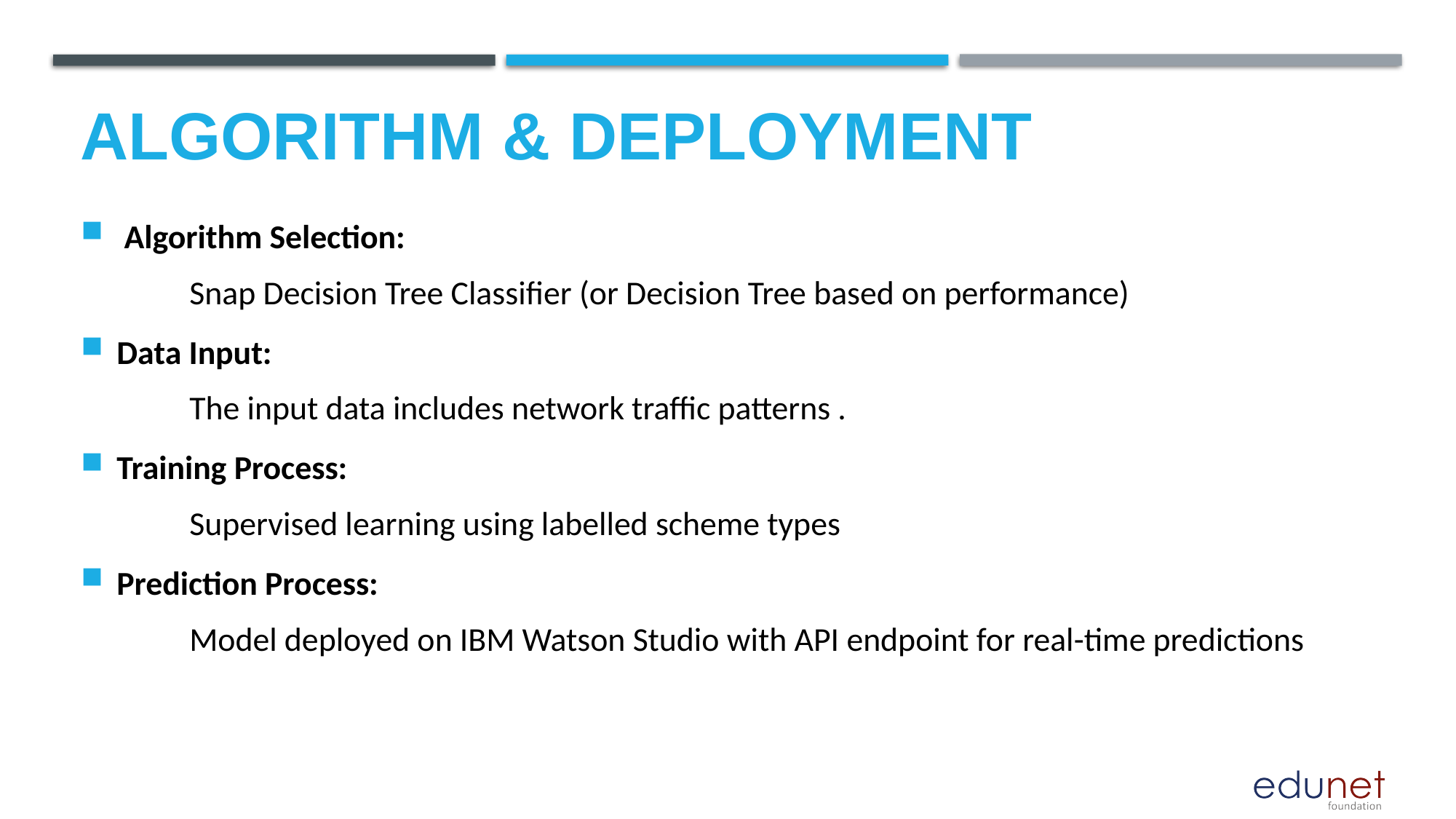

# Algorithm & Deployment
 Algorithm Selection:
Snap Decision Tree Classifier (or Decision Tree based on performance)
Data Input:
The input data includes network traffic patterns .
Training Process:
Supervised learning using labelled scheme types
Prediction Process:
Model deployed on IBM Watson Studio with API endpoint for real-time predictions